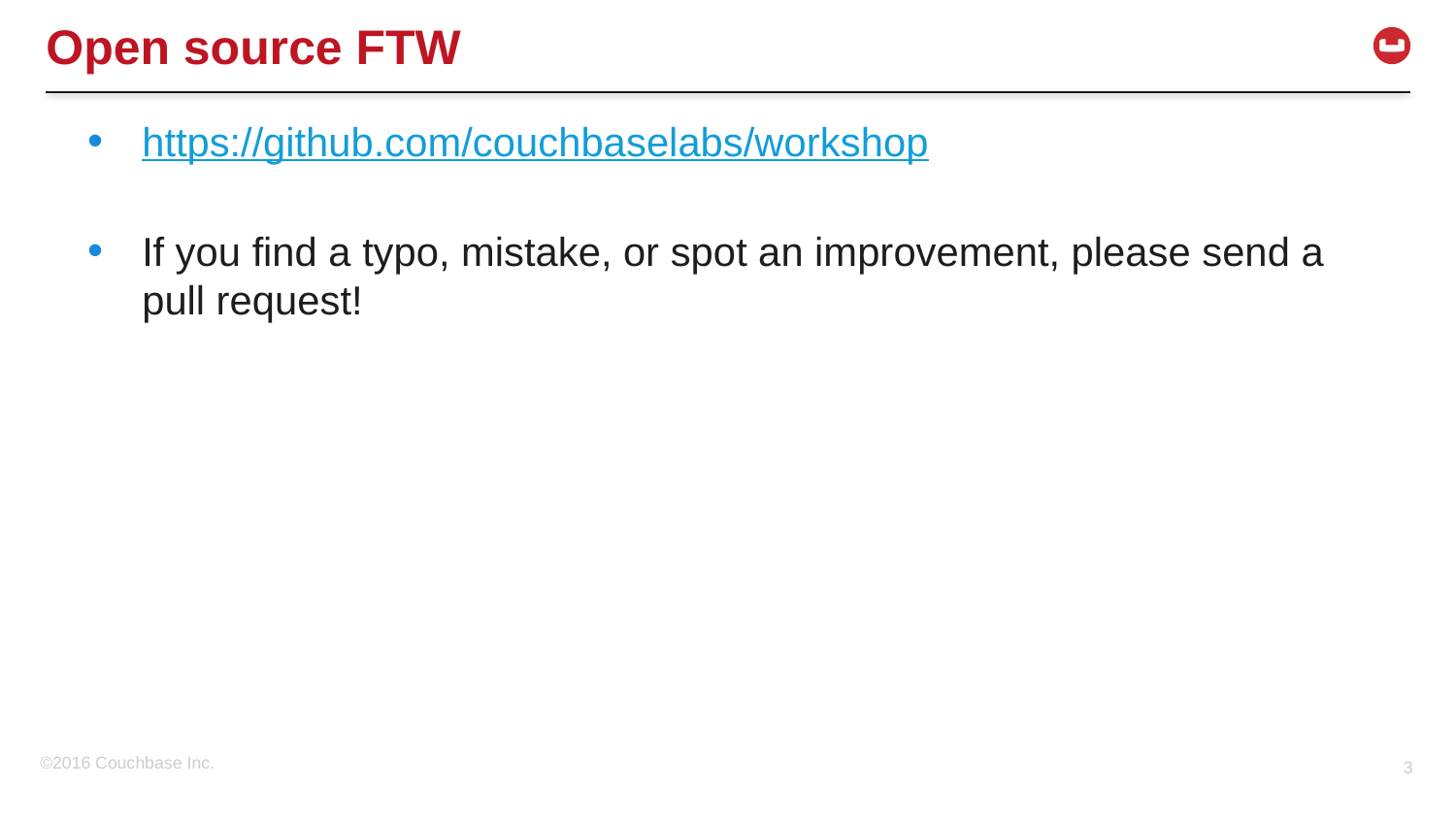

# Open source FTW
https://github.com/couchbaselabs/workshop

If you find a typo, mistake, or spot an improvement, please send a pull request!